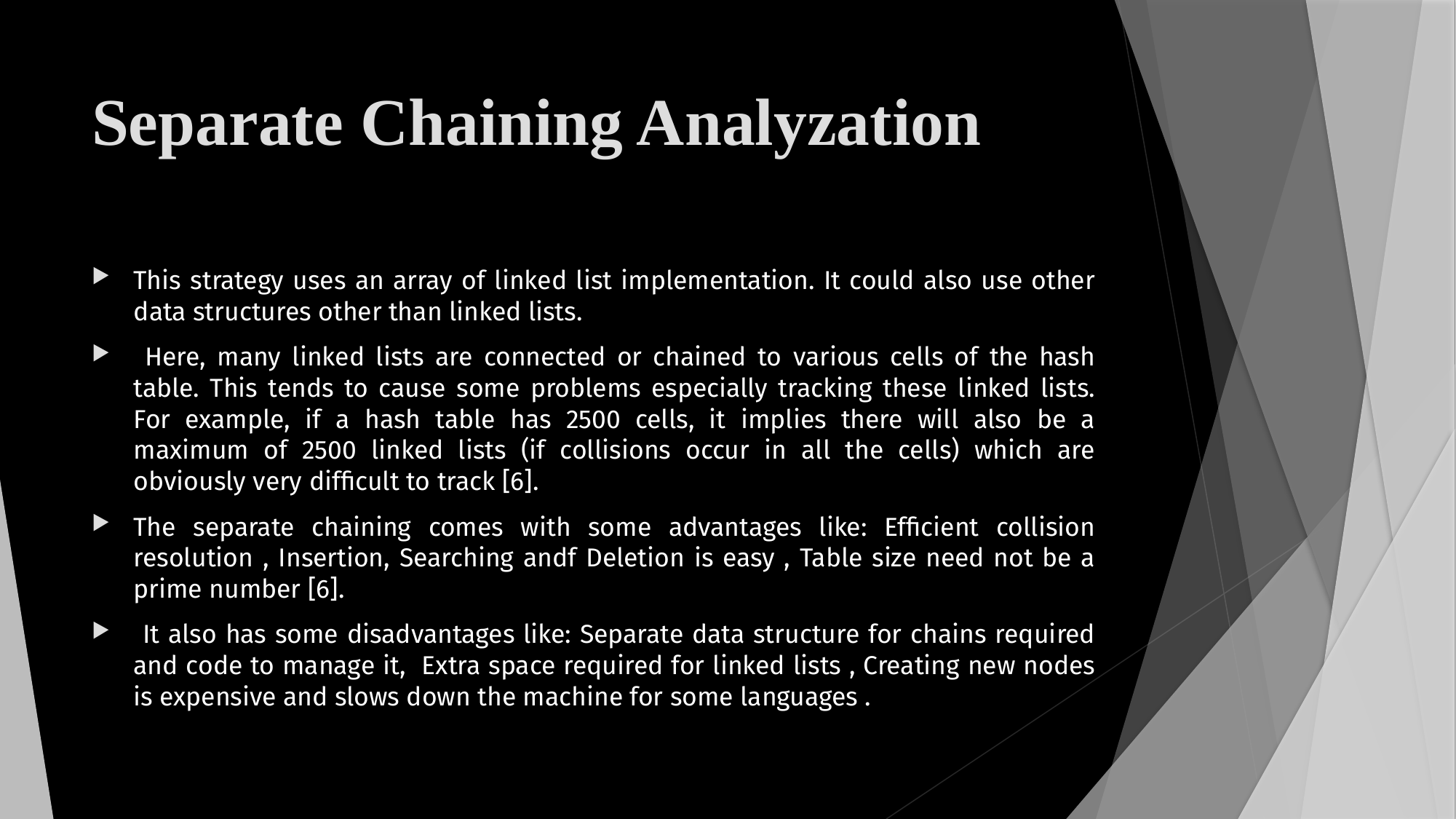

# Separate Chaining Analyzation
This strategy uses an array of linked list implementation. It could also use other data structures other than linked lists.
 Here, many linked lists are connected or chained to various cells of the hash table. This tends to cause some problems especially tracking these linked lists. For example, if a hash table has 2500 cells, it implies there will also be a maximum of 2500 linked lists (if collisions occur in all the cells) which are obviously very difficult to track [6].
The separate chaining comes with some advantages like: Efficient collision resolution , Insertion, Searching andf Deletion is easy , Table size need not be a prime number [6].
 It also has some disadvantages like: Separate data structure for chains required and code to manage it,  Extra space required for linked lists , Creating new nodes is expensive and slows down the machine for some languages .